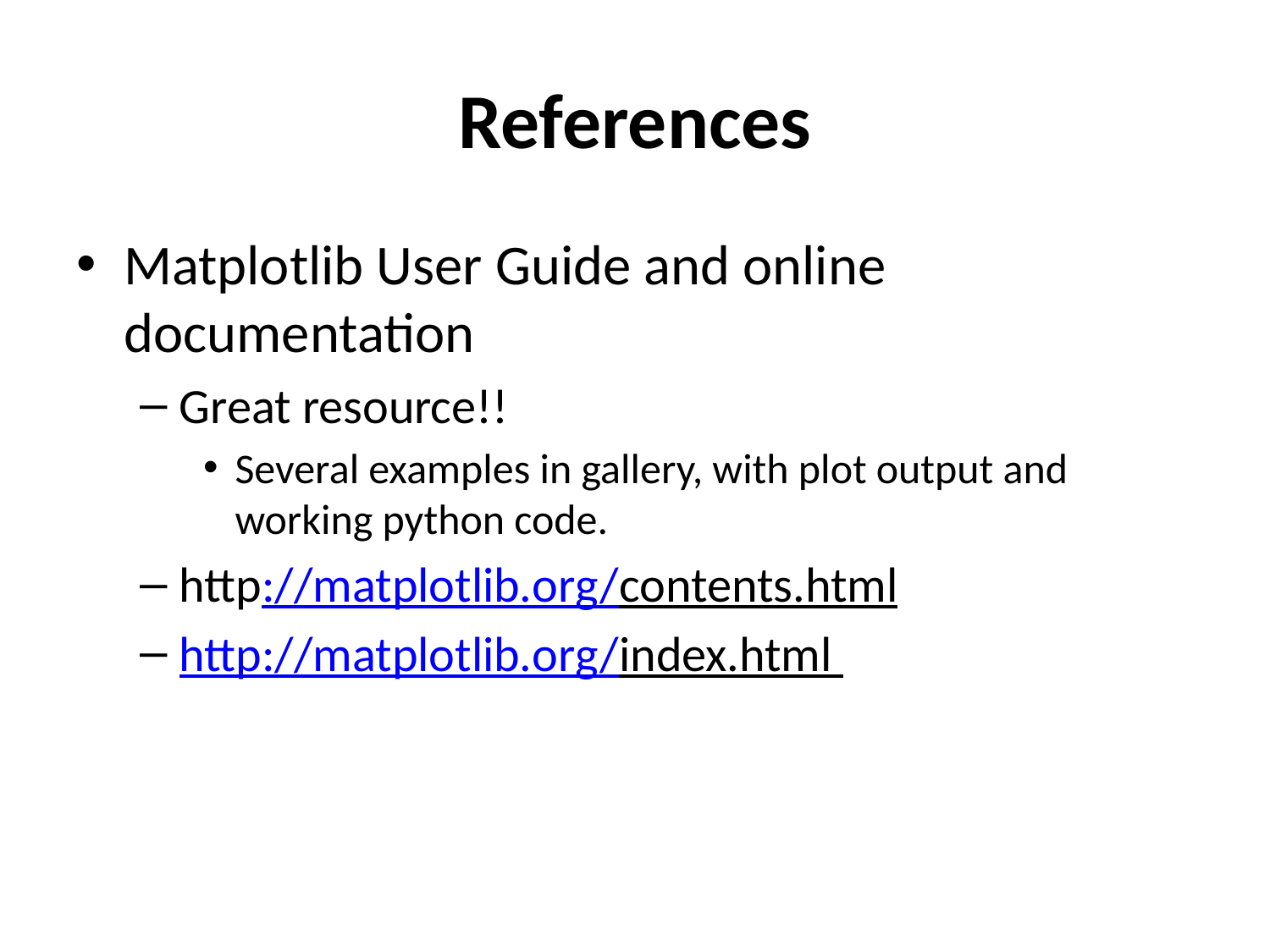

# References
Matplotlib User Guide and online documentation
Great resource!!
Several examples in gallery, with plot output and working python code.
http://matplotlib.org/contents.html
http://matplotlib.org/index.html